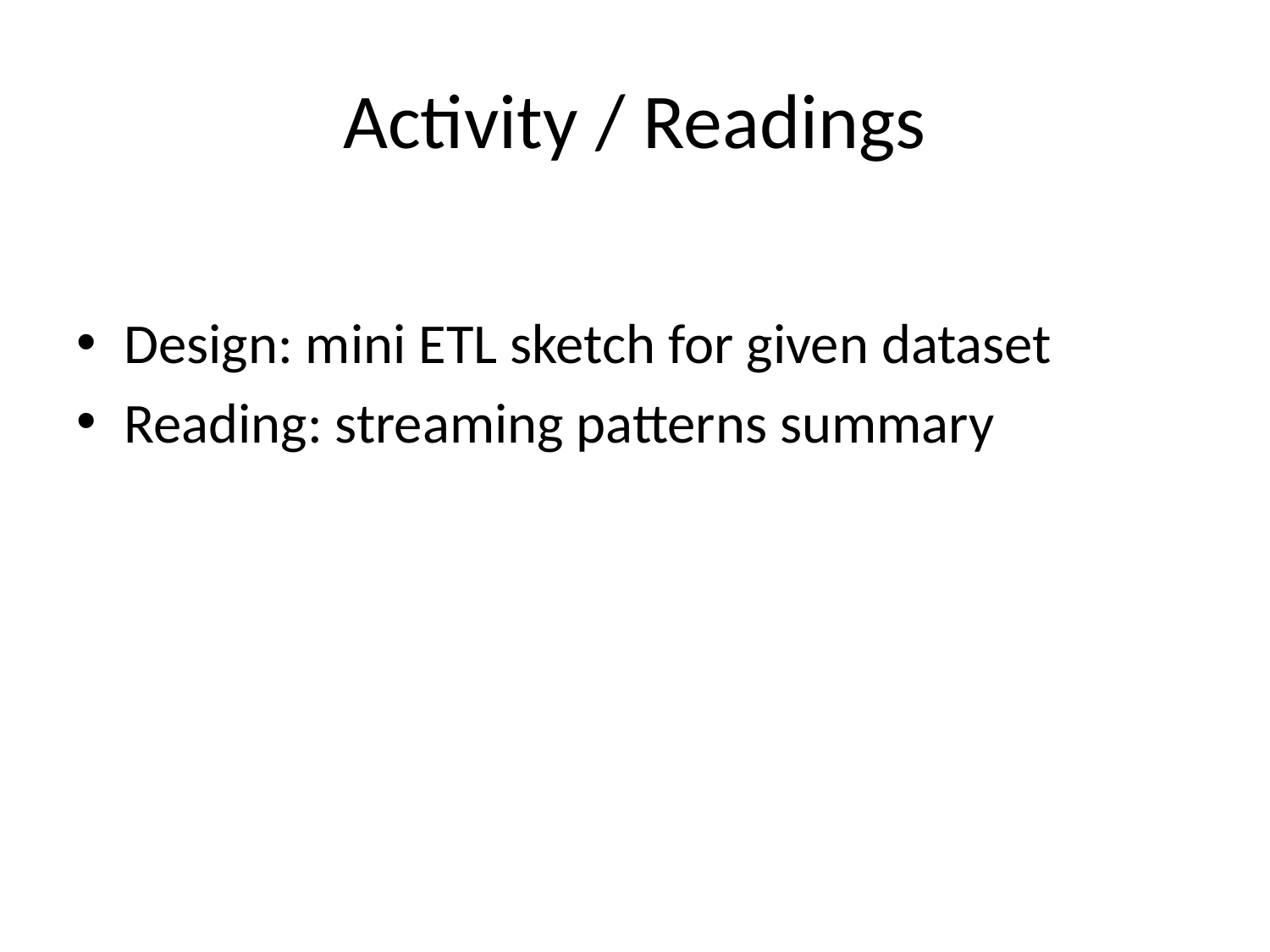

# Activity / Readings

Design: mini ETL sketch for given dataset
Reading: streaming patterns summary